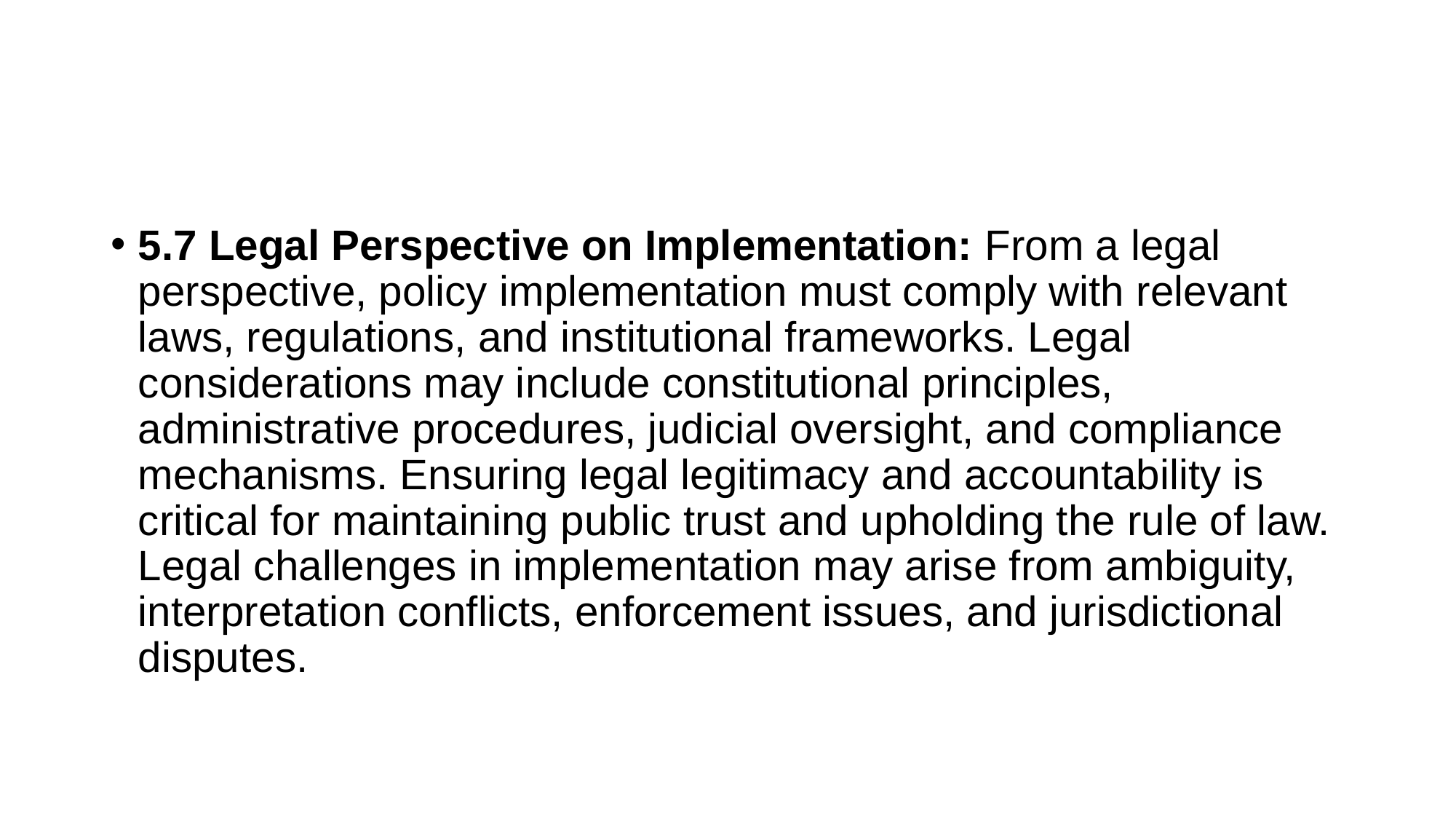

#
5.7 Legal Perspective on Implementation: From a legal perspective, policy implementation must comply with relevant laws, regulations, and institutional frameworks. Legal considerations may include constitutional principles, administrative procedures, judicial oversight, and compliance mechanisms. Ensuring legal legitimacy and accountability is critical for maintaining public trust and upholding the rule of law. Legal challenges in implementation may arise from ambiguity, interpretation conflicts, enforcement issues, and jurisdictional disputes.